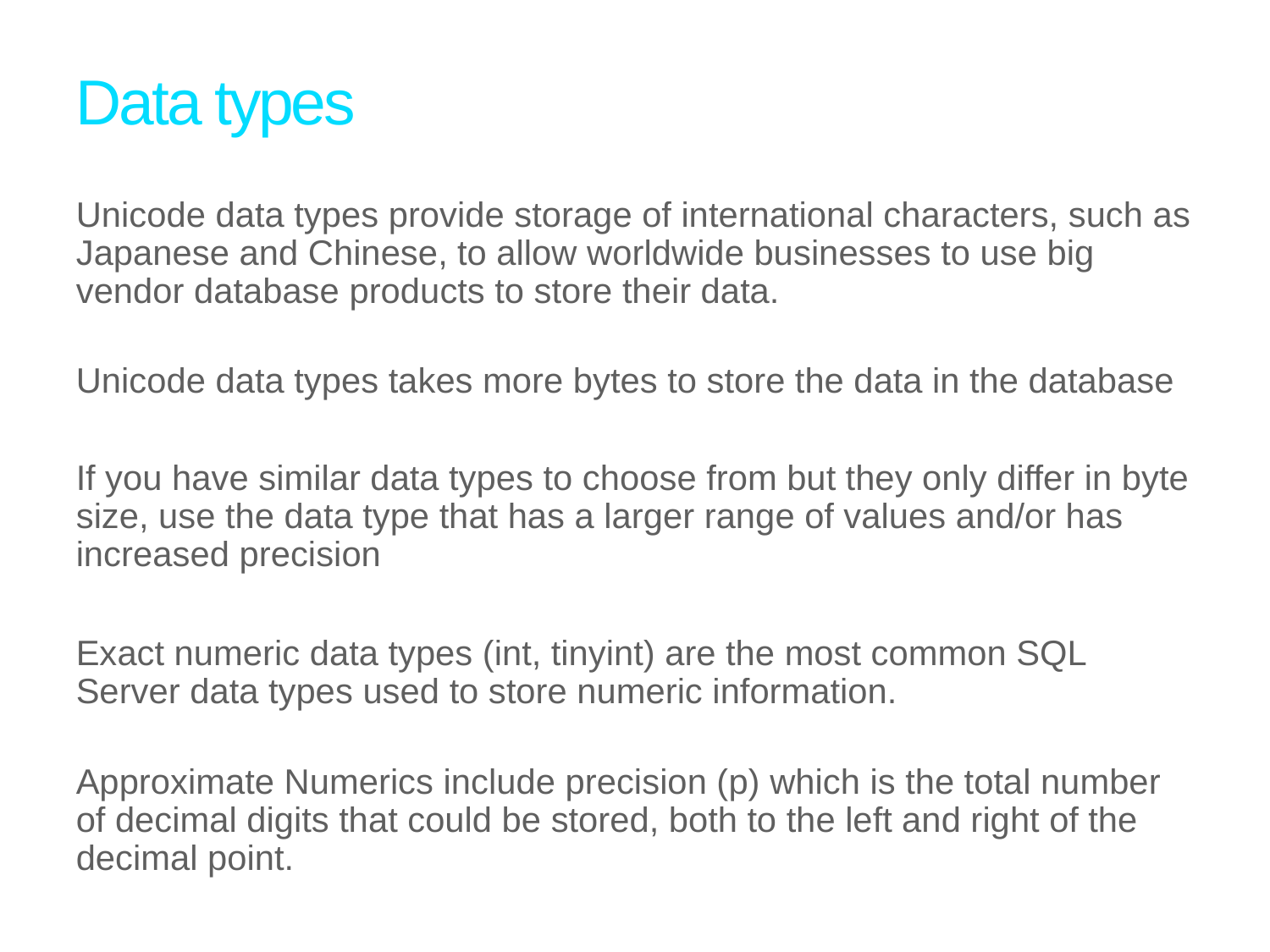

# Data types
Unicode data types provide storage of international characters, such as Japanese and Chinese, to allow worldwide businesses to use big vendor database products to store their data.

Unicode data types takes more bytes to store the data in the database

If you have similar data types to choose from but they only differ in byte size, use the data type that has a larger range of values and/or has increased precision

Exact numeric data types (int, tinyint) are the most common SQL Server data types used to store numeric information.

Approximate Numerics include precision (p) which is the total number of decimal digits that could be stored, both to the left and right of the decimal point.